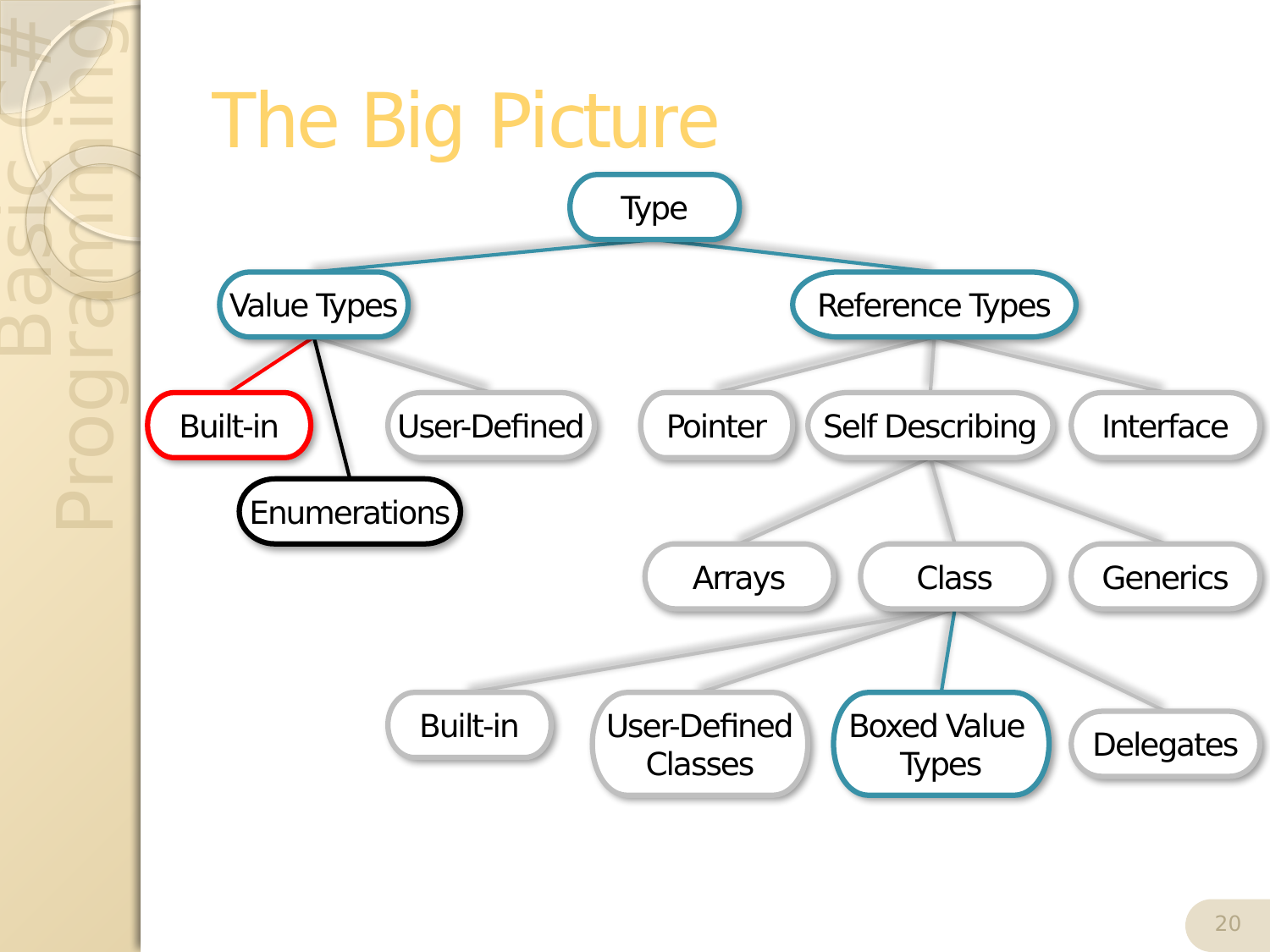

# The Big Picture
Type
Value Types
Reference Types
Built-in
User-Defined
Pointer
Self Describing
Interface
Enumerations
Arrays
Class
Generics
Built-in
User-Defined
Classes
Boxed Value
Types
Delegates
20